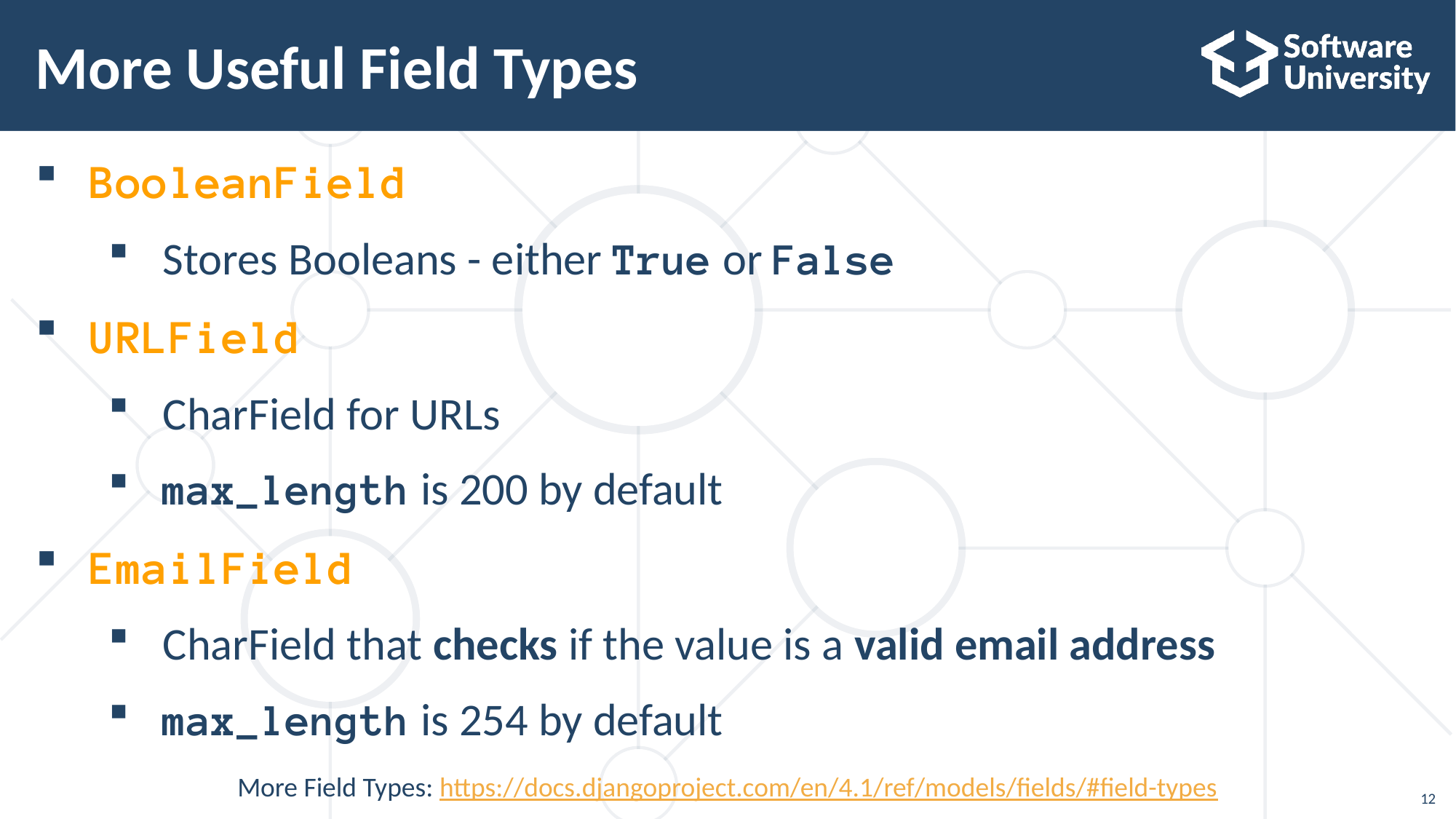

# More Useful Field Types
BooleanField
Stores Booleans - either True or False
URLField
CharField for URLs
max_length is 200 by default
EmailField
CharField that checks if the value is a valid email address
max_length is 254 by default
More Field Types: https://docs.djangoproject.com/en/4.1/ref/models/fields/#field-types
12